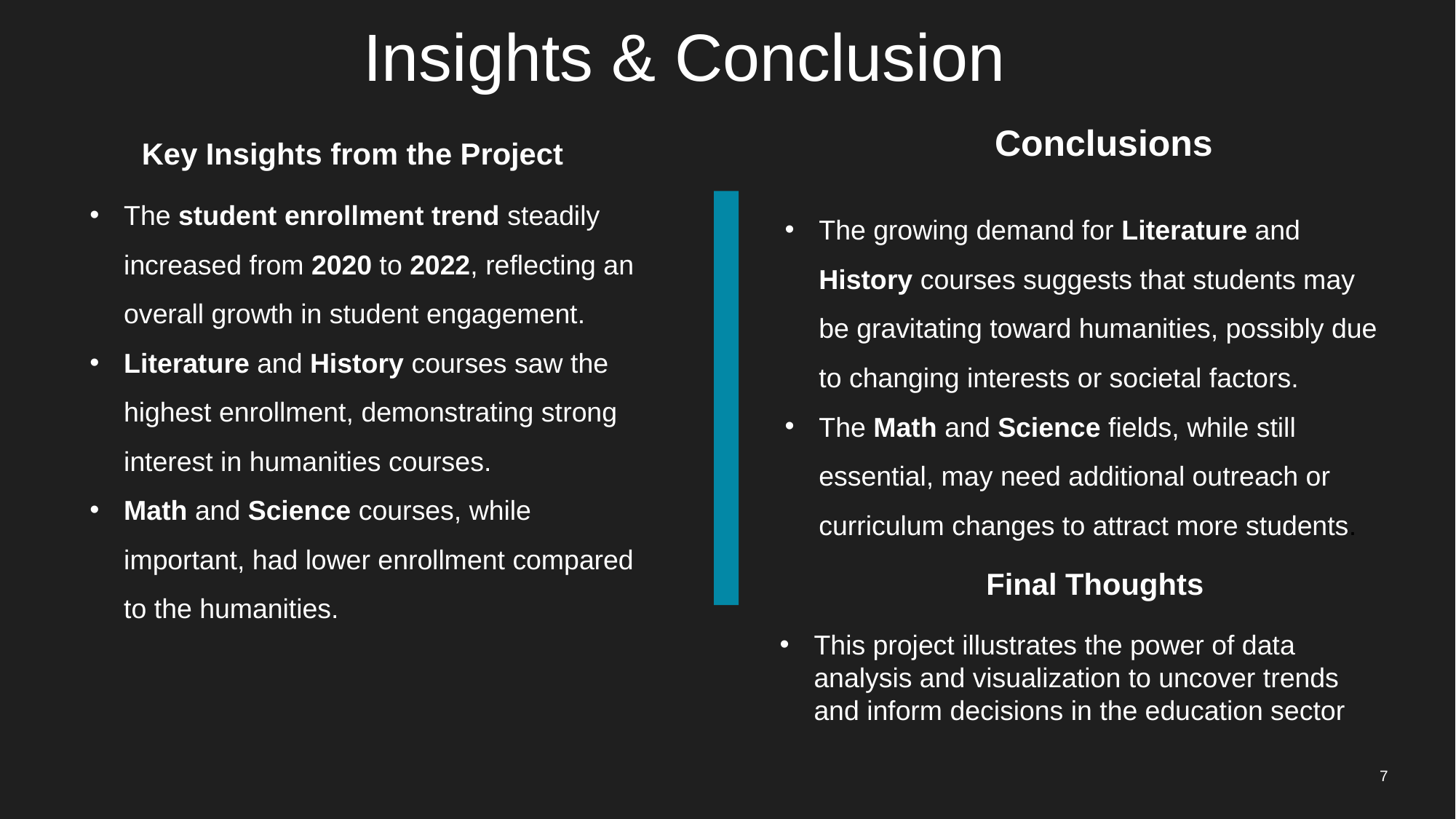

# Insights & Conclusion
Conclusions
Key Insights from the Project

The student enrollment trend steadily increased from 2020 to 2022, reflecting an overall growth in student engagement.
Literature and History courses saw the highest enrollment, demonstrating strong interest in humanities courses.
Math and Science courses, while important, had lower enrollment compared to the humanities.
The growing demand for Literature and History courses suggests that students may be gravitating toward humanities, possibly due to changing interests or societal factors.
The Math and Science fields, while still essential, may need additional outreach or curriculum changes to attract more students.
Final Thoughts
This project illustrates the power of data analysis and visualization to uncover trends and inform decisions in the education sector
7